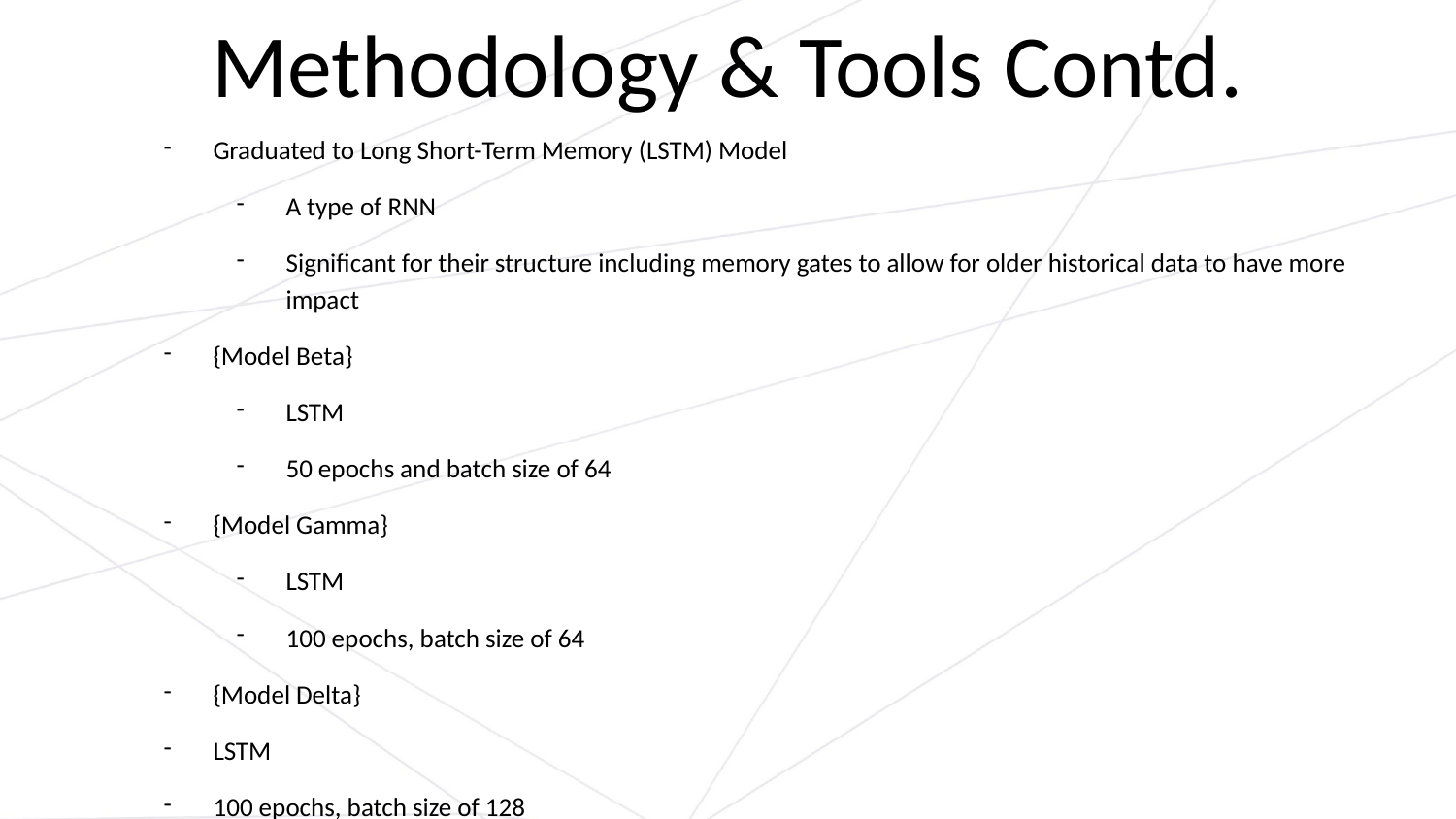

# Methodology & Tools Contd.
Graduated to Long Short-Term Memory (LSTM) Model
A type of RNN
Significant for their structure including memory gates to allow for older historical data to have more impact
{Model Beta}
LSTM
50 epochs and batch size of 64
{Model Gamma}
LSTM
100 epochs, batch size of 64
{Model Delta}
LSTM
100 epochs, batch size of 128